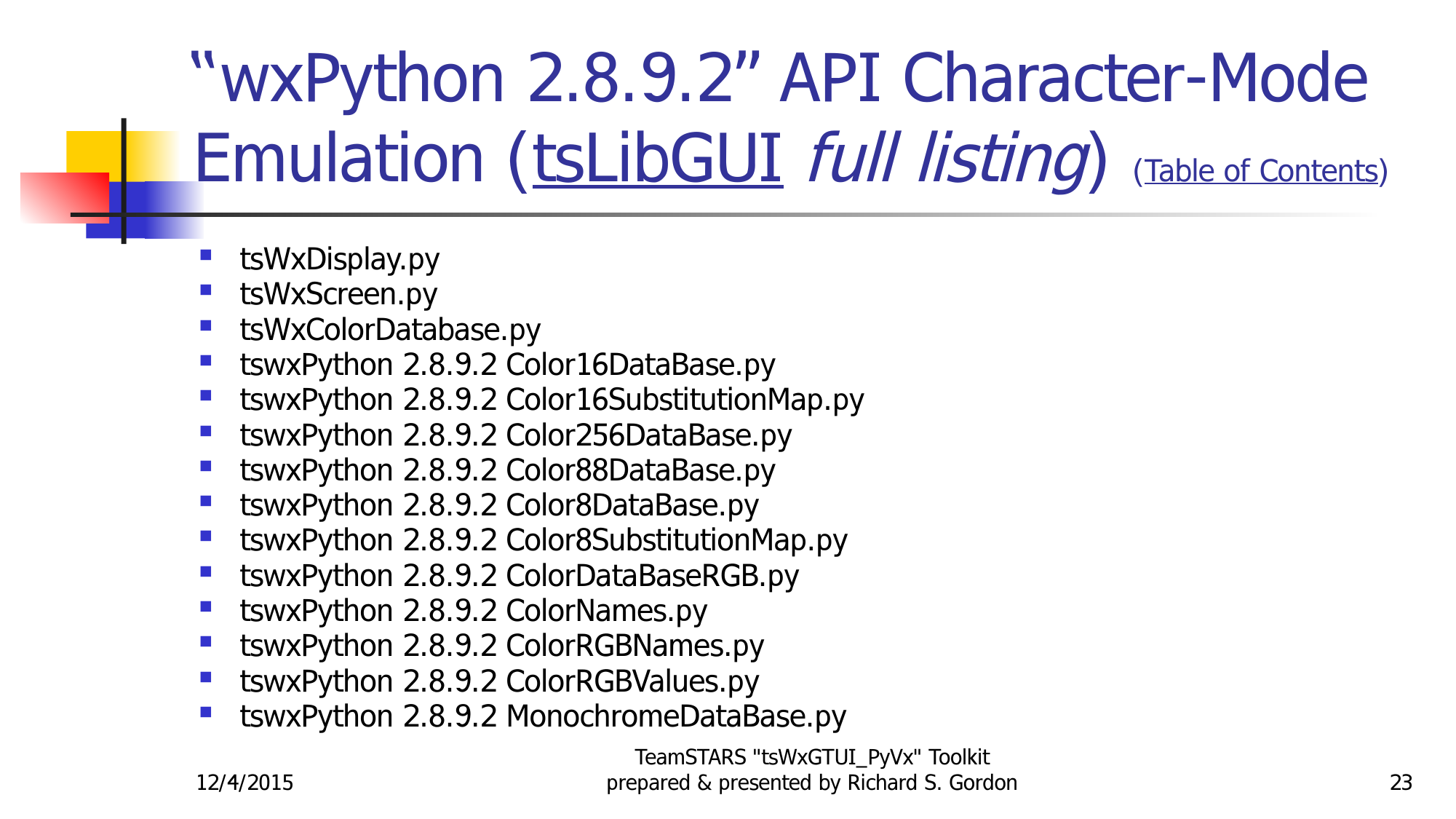

# “wxPython 2.8.9.2” API Character-Mode Emulation (tsLibGUI full listing) (Table of Contents)
tsWxDisplay.py
tsWxScreen.py
tsWxColorDatabase.py
tswxPython 2.8.9.2 Color16DataBase.py
tswxPython 2.8.9.2 Color16SubstitutionMap.py
tswxPython 2.8.9.2 Color256DataBase.py
tswxPython 2.8.9.2 Color88DataBase.py
tswxPython 2.8.9.2 Color8DataBase.py
tswxPython 2.8.9.2 Color8SubstitutionMap.py
tswxPython 2.8.9.2 ColorDataBaseRGB.py
tswxPython 2.8.9.2 ColorNames.py
tswxPython 2.8.9.2 ColorRGBNames.py
tswxPython 2.8.9.2 ColorRGBValues.py
tswxPython 2.8.9.2 MonochromeDataBase.py
12/4/2015
TeamSTARS "tsWxGTUI_PyVx" Toolkit prepared & presented by Richard S. Gordon
23